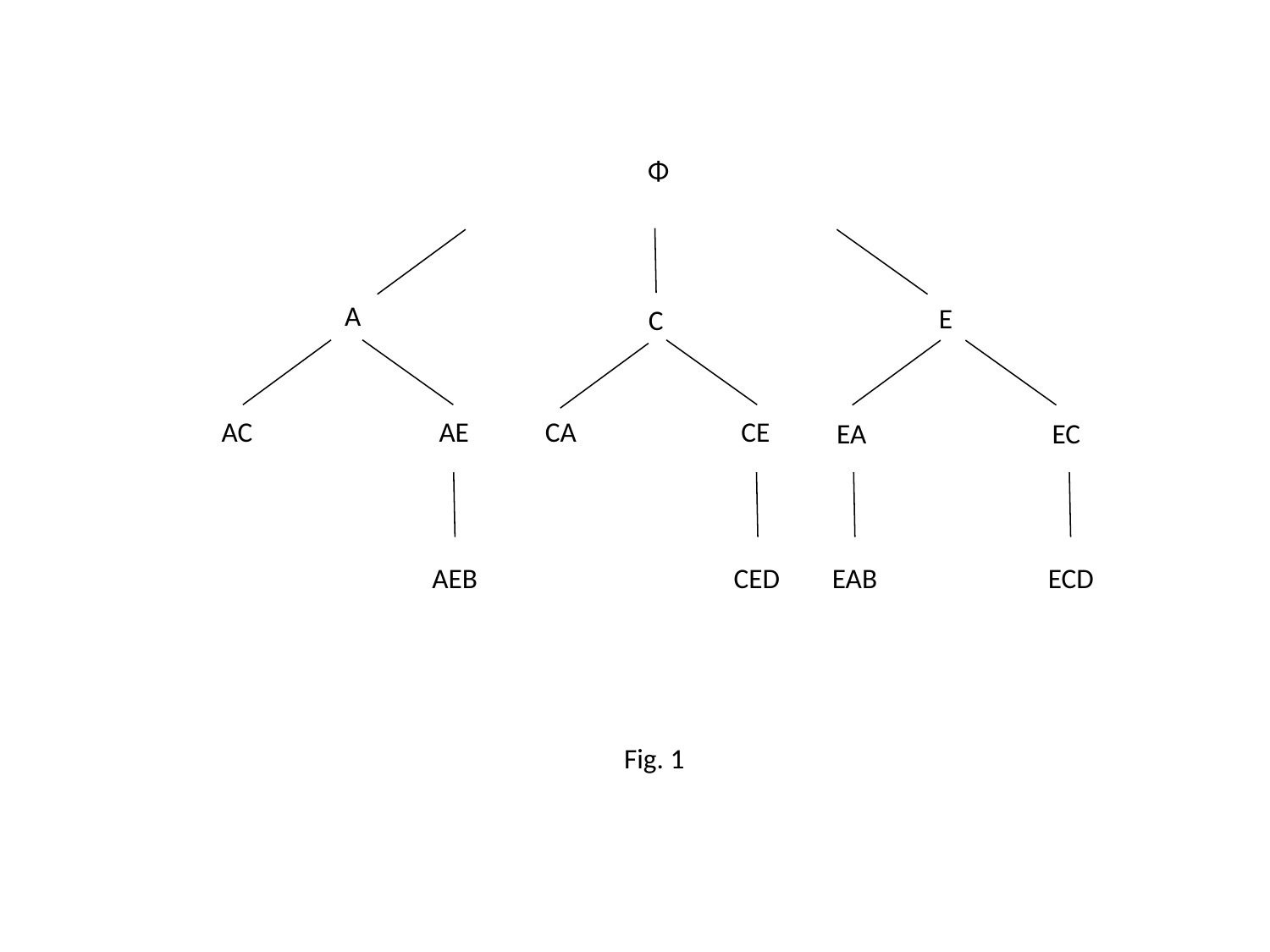

Φ
A
E
C
AC
AE
CA
CE
EA
EC
AEB
CED
EAB
ECD
Fig. 1